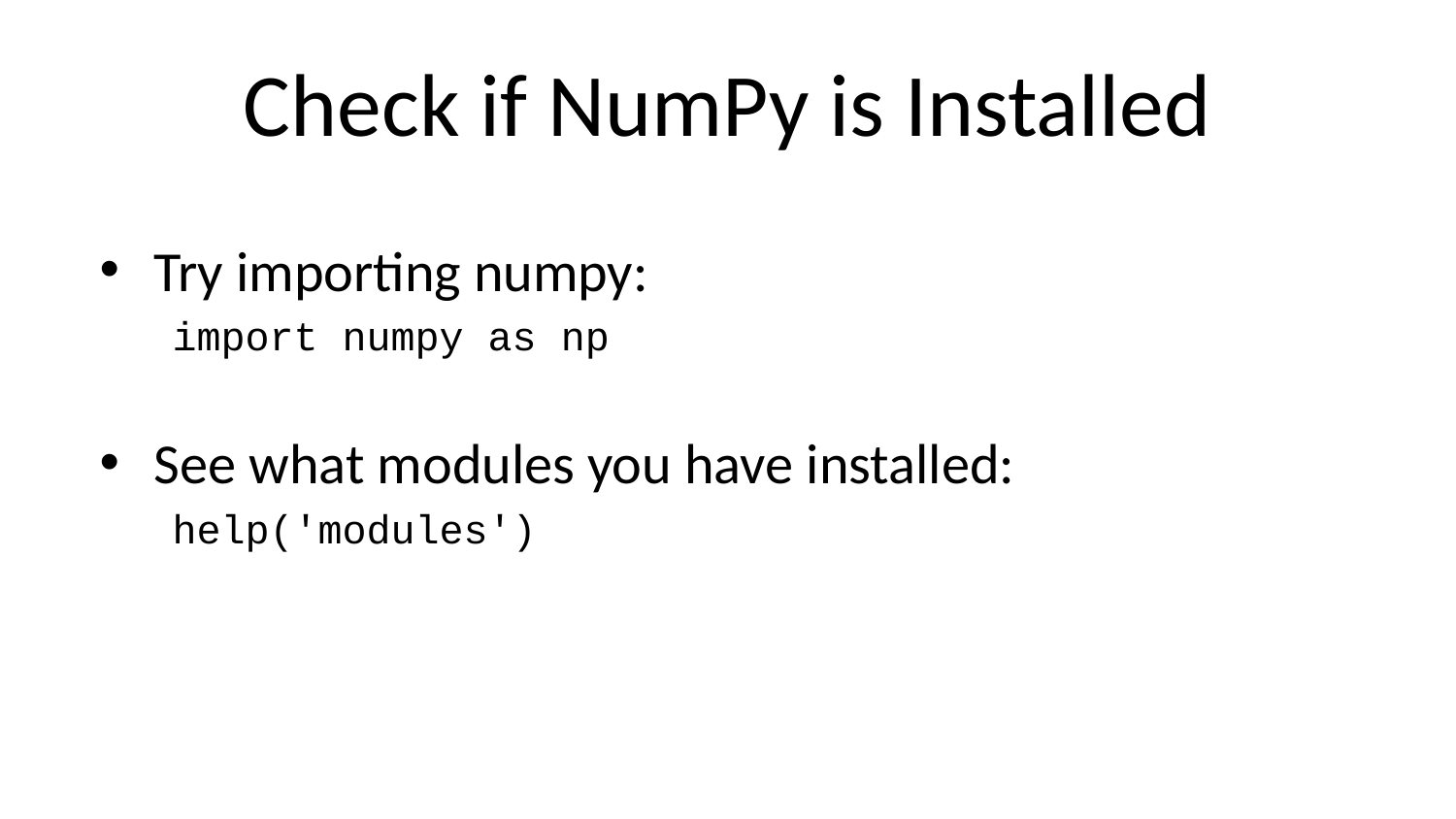

# Check if NumPy is Installed
Try importing numpy:
import numpy as np

See what modules you have installed:
help('modules')